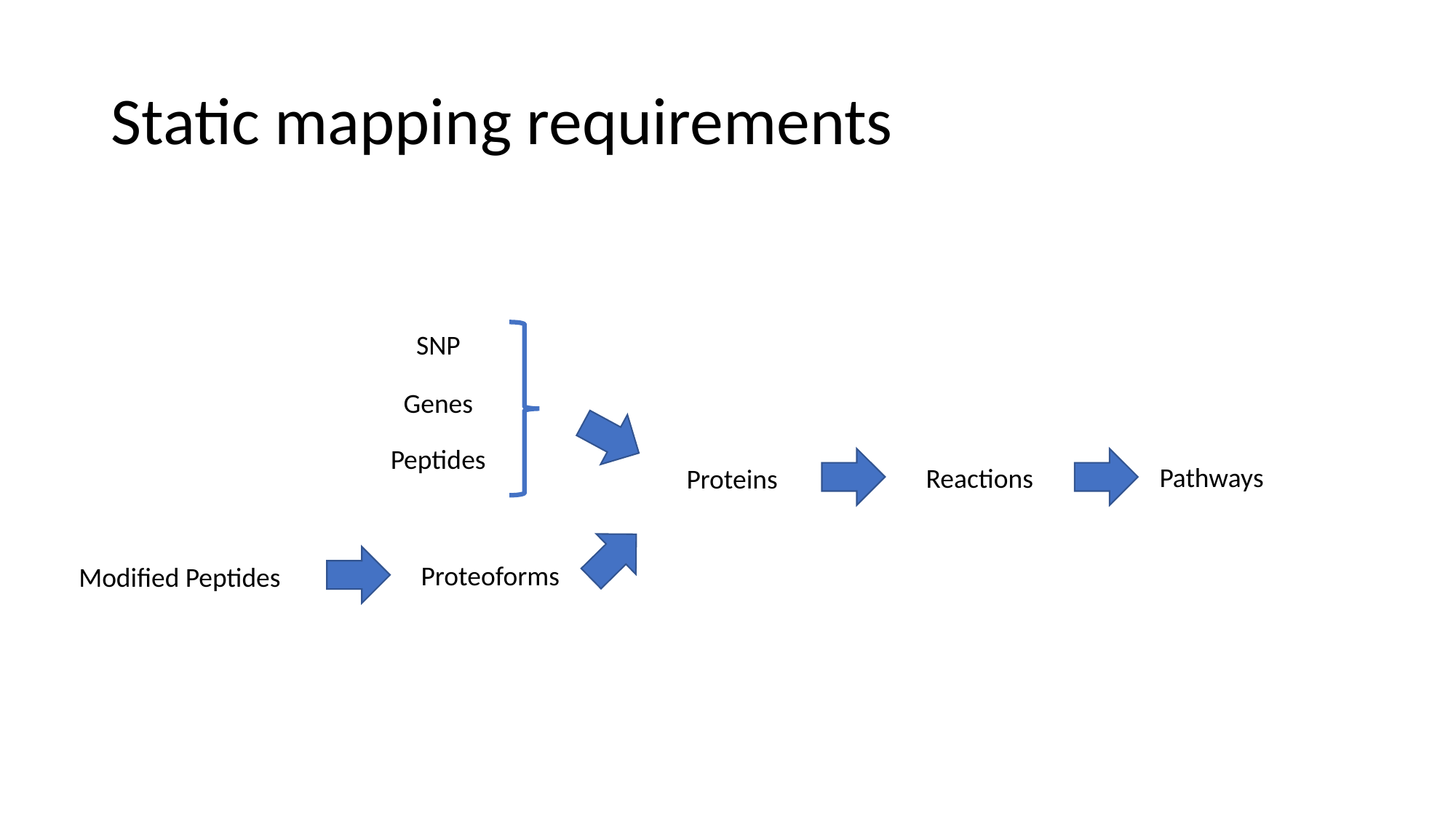

# Static mapping requirements
SNP

Genes

Peptides

Pathways
Reactions
Proteins

Proteoforms
Modified Peptides